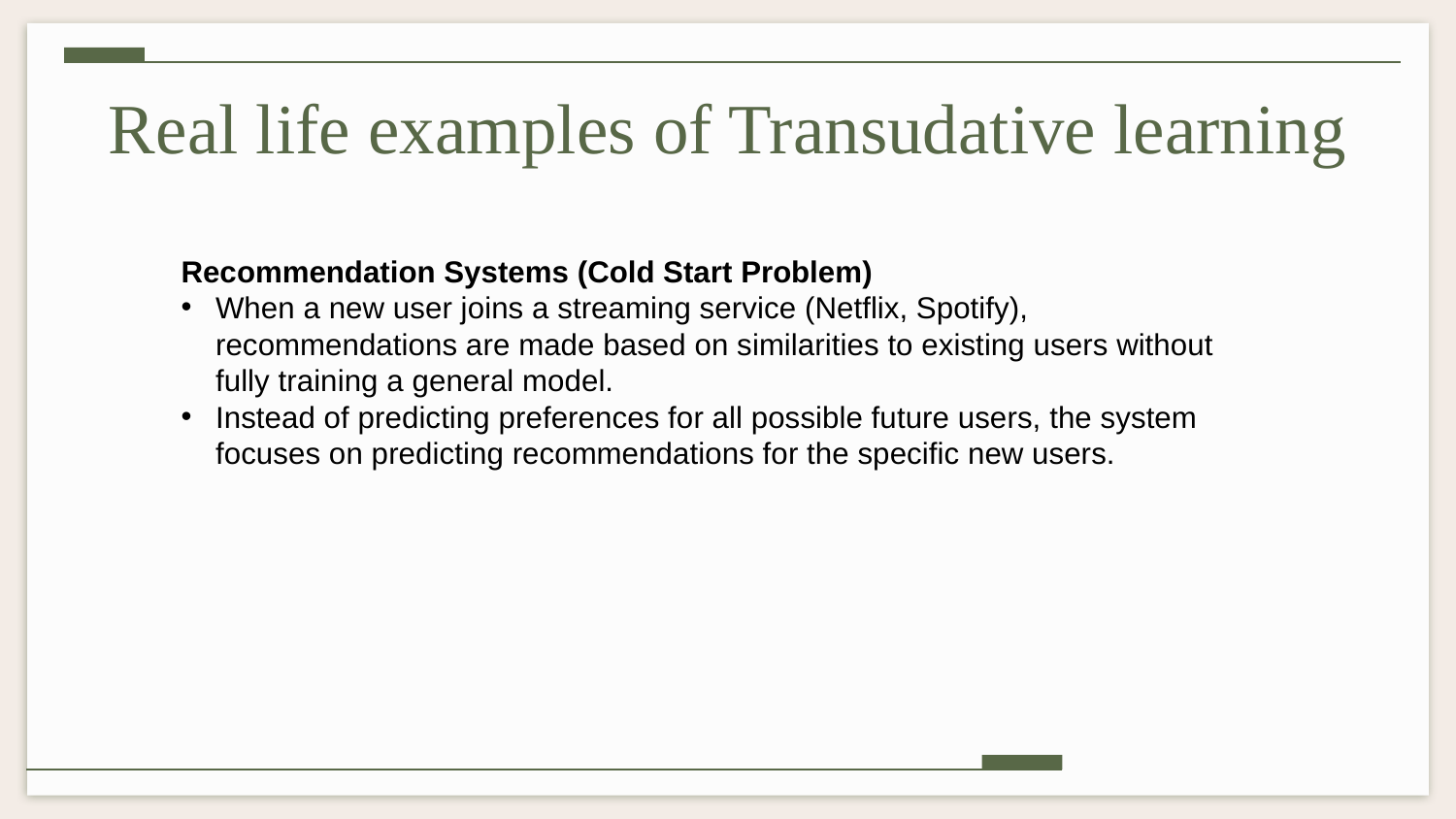

# Real life examples of Transudative learning
Recommendation Systems (Cold Start Problem)
When a new user joins a streaming service (Netflix, Spotify), recommendations are made based on similarities to existing users without fully training a general model.
Instead of predicting preferences for all possible future users, the system focuses on predicting recommendations for the specific new users.